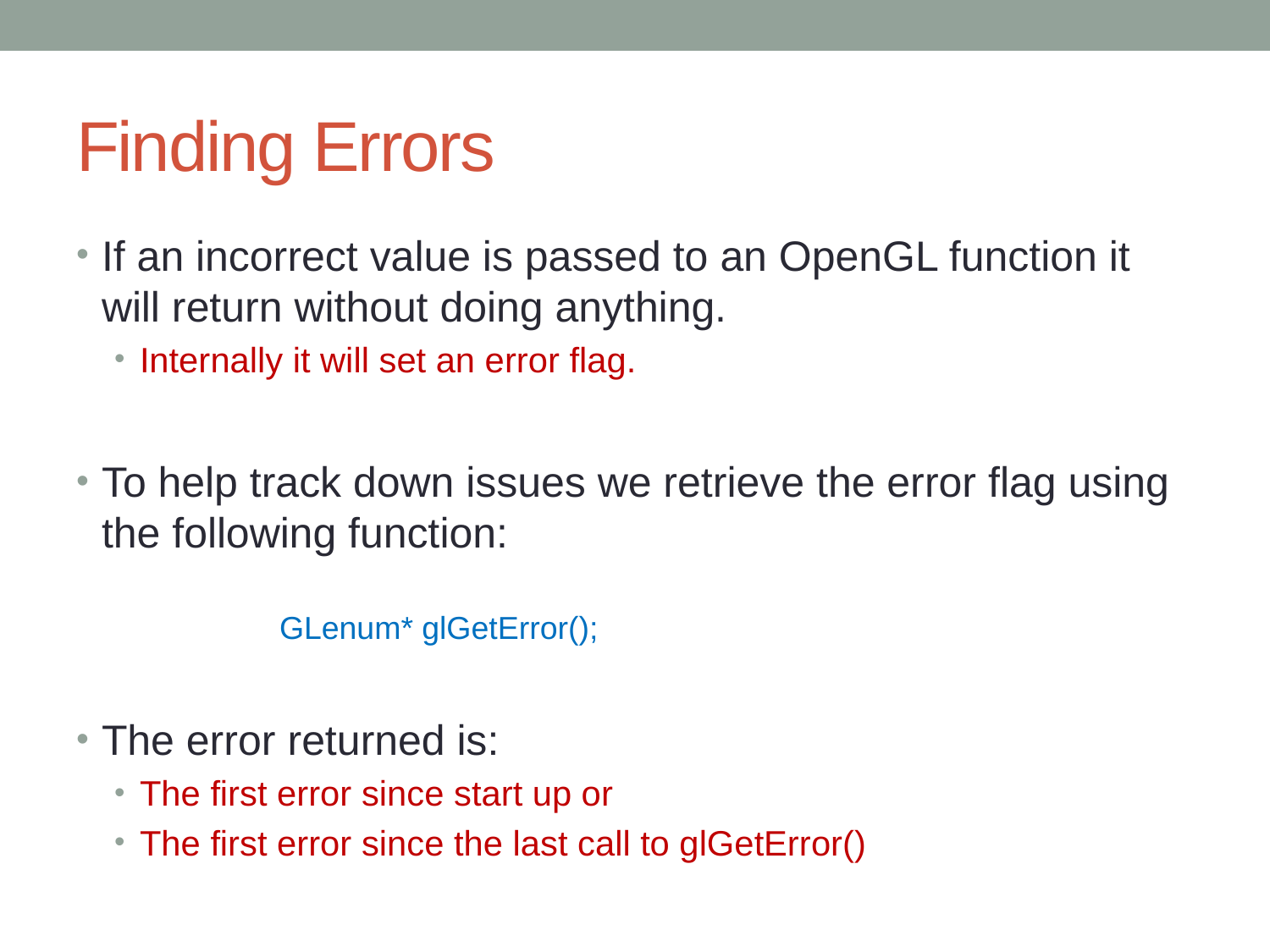

# Finding Errors
If an incorrect value is passed to an OpenGL function it will return without doing anything.
Internally it will set an error flag.

To help track down issues we retrieve the error flag using the following function:

	GLenum* glGetError();

The error returned is:
The first error since start up or
The first error since the last call to glGetError()